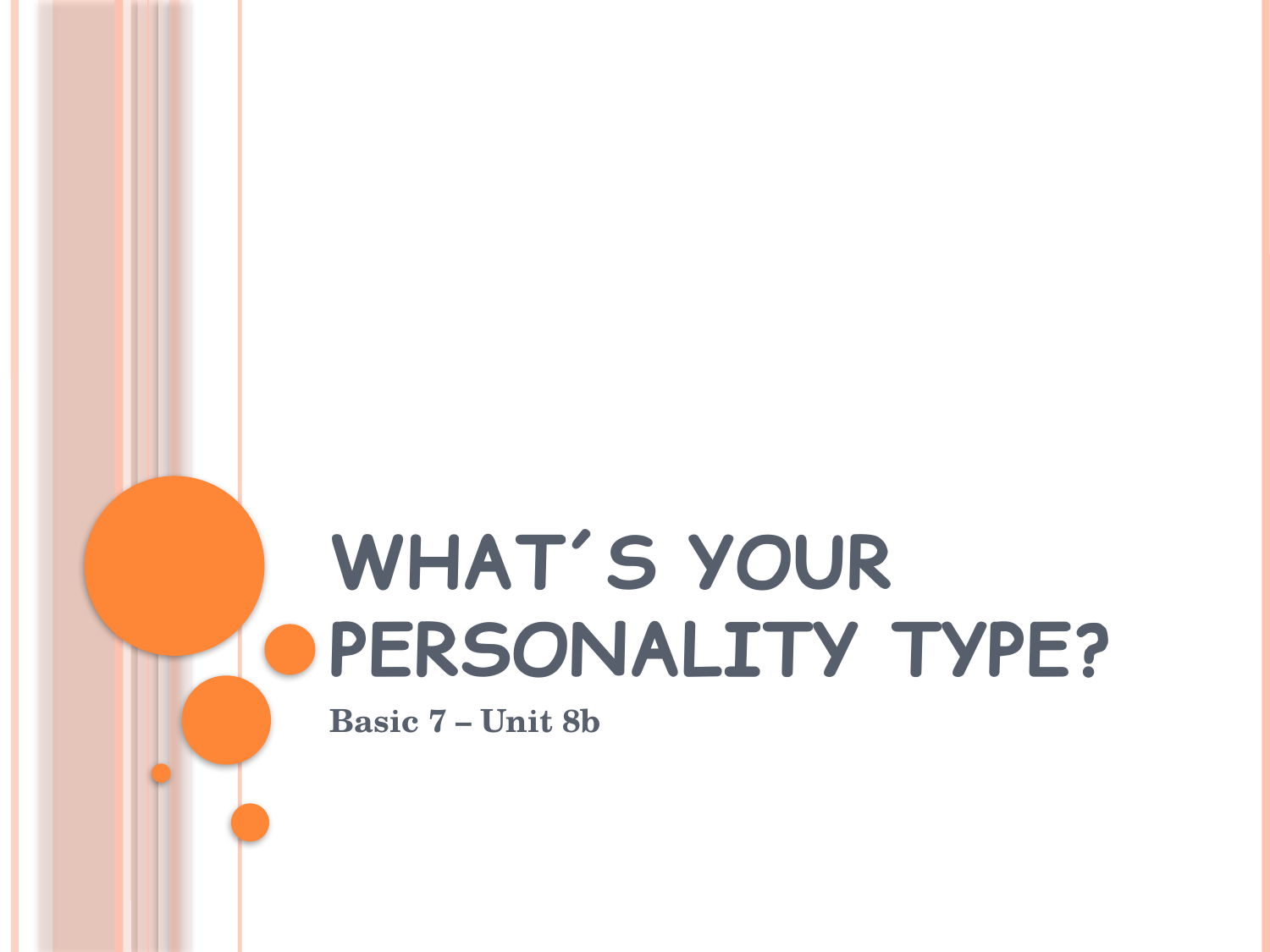

# What´s your personality type?
Basic 7 – Unit 8b